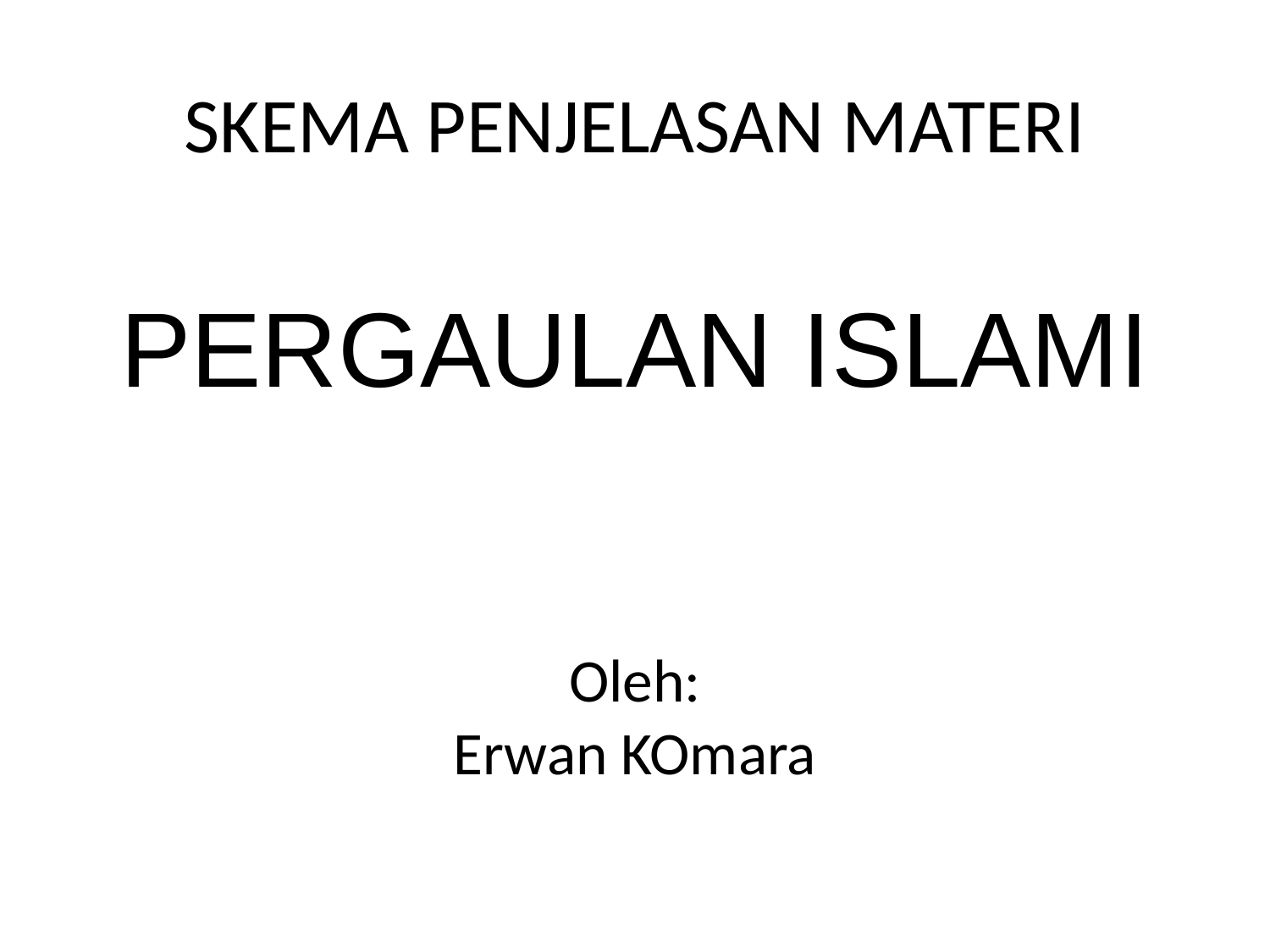

# SKEMA PENJELASAN MATERI
PERGAULAN ISLAMI
Oleh:
Erwan KOmara